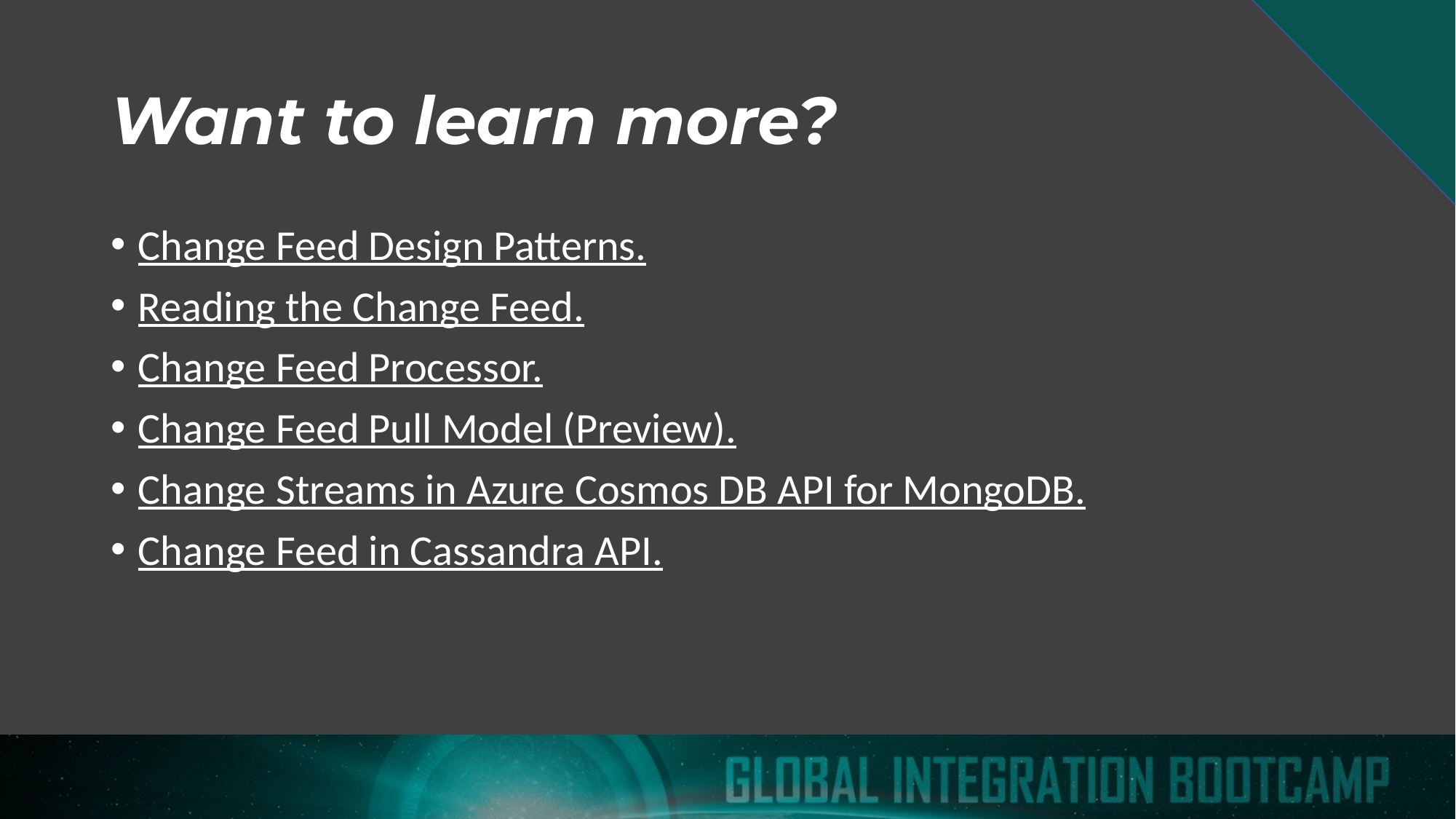

# Want to learn more?
Change Feed Design Patterns.
Reading the Change Feed.
Change Feed Processor.
Change Feed Pull Model (Preview).
Change Streams in Azure Cosmos DB API for MongoDB.
Change Feed in Cassandra API.